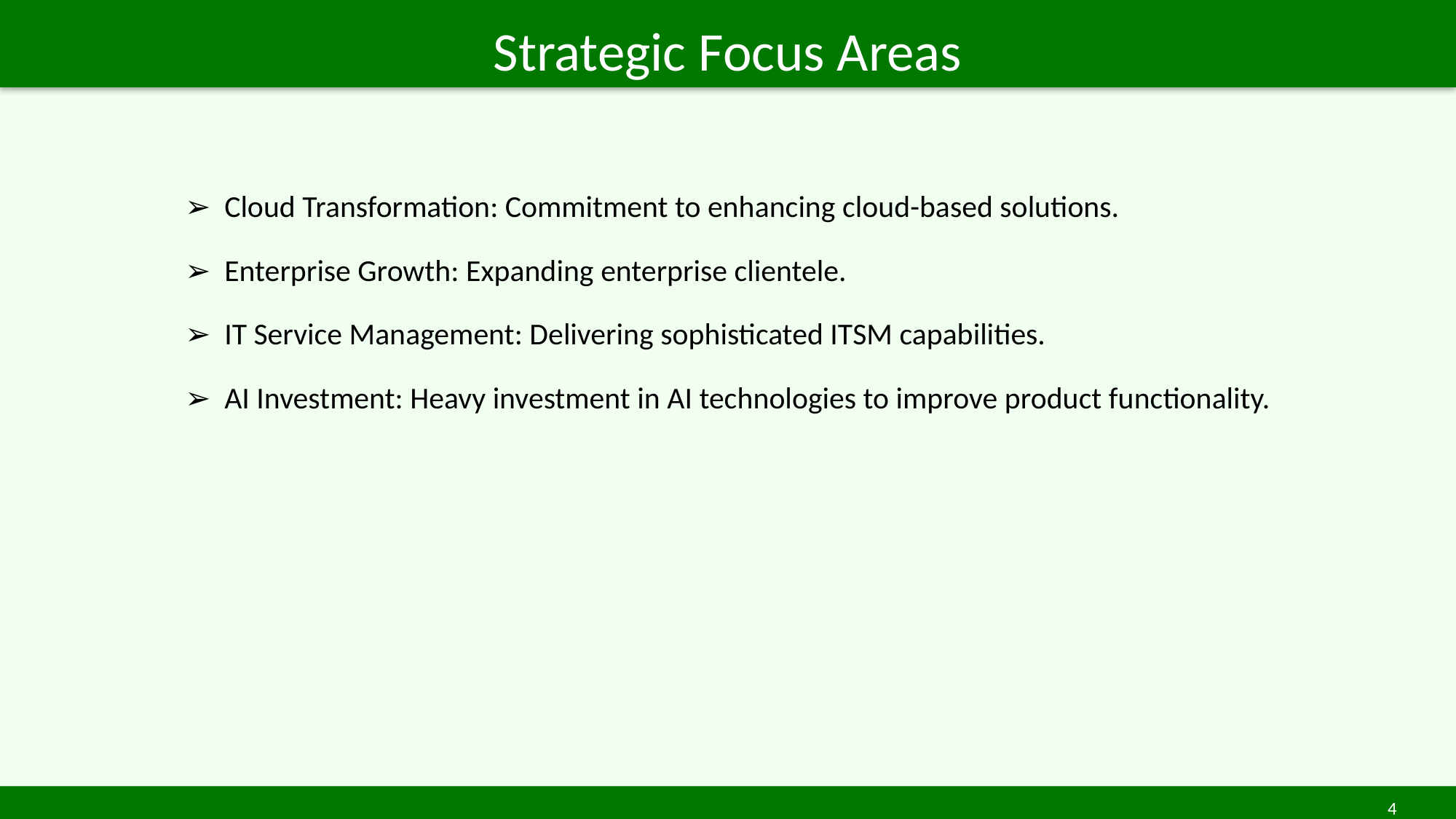

Strategic Focus Areas
#

➢  Cloud Transformation: Commitment to enhancing cloud-based solutions.
➢  Enterprise Growth: Expanding enterprise clientele.
➢  IT Service Management: Delivering sophisticated ITSM capabilities.
➢  AI Investment: Heavy investment in AI technologies to improve product functionality.

4